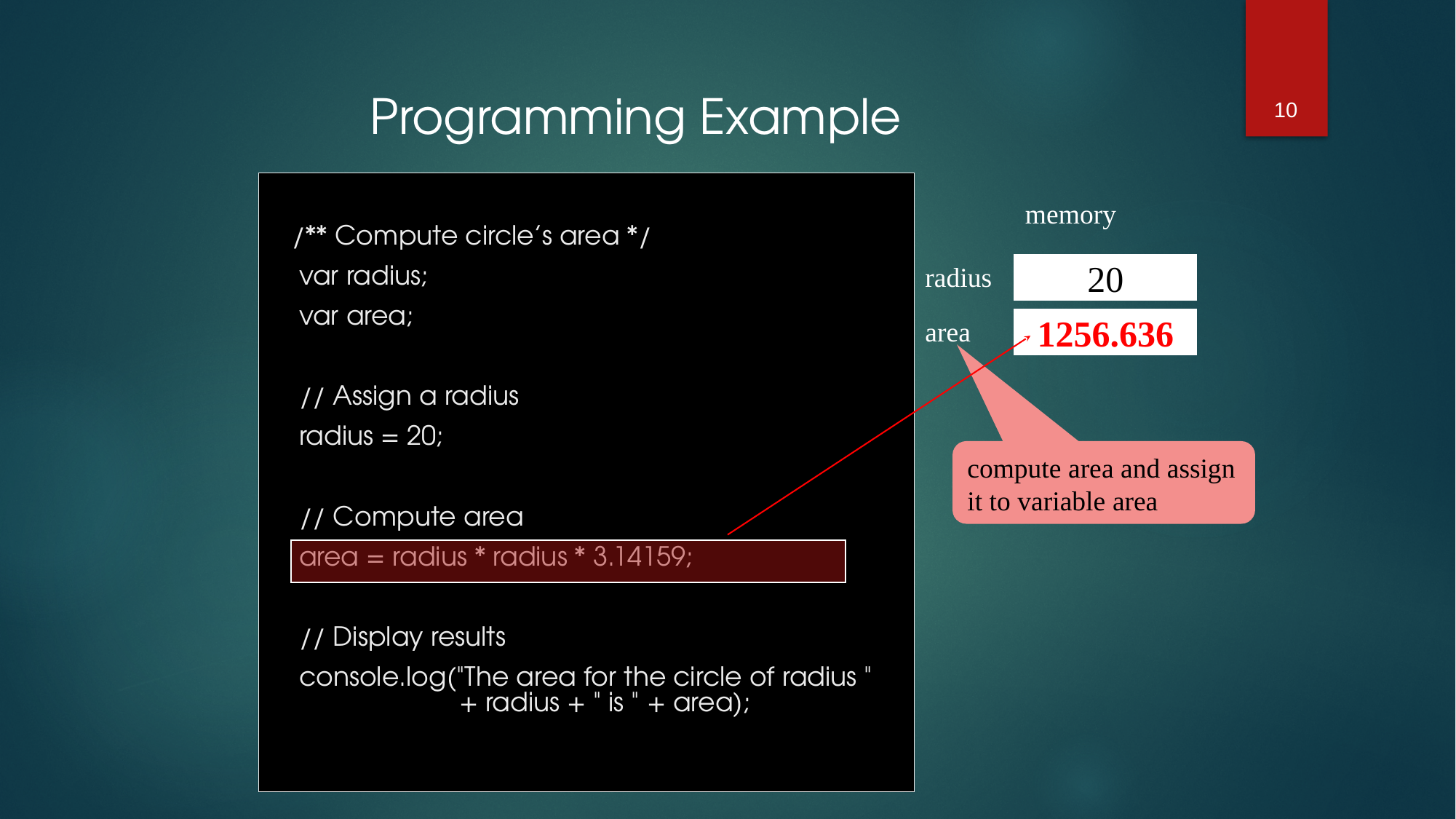

10
Programming Example

   /** Compute circle’s area */
    var radius;
    var area;

    // Assign a radius
    radius = 20;

    // Compute area
    area = radius * radius * 3.14159;

    // Display results
    console.log("The area for the circle of radius "
                          + radius + " is " + area);

memory
20
radius
1256.636
area

compute area and assign it to variable area